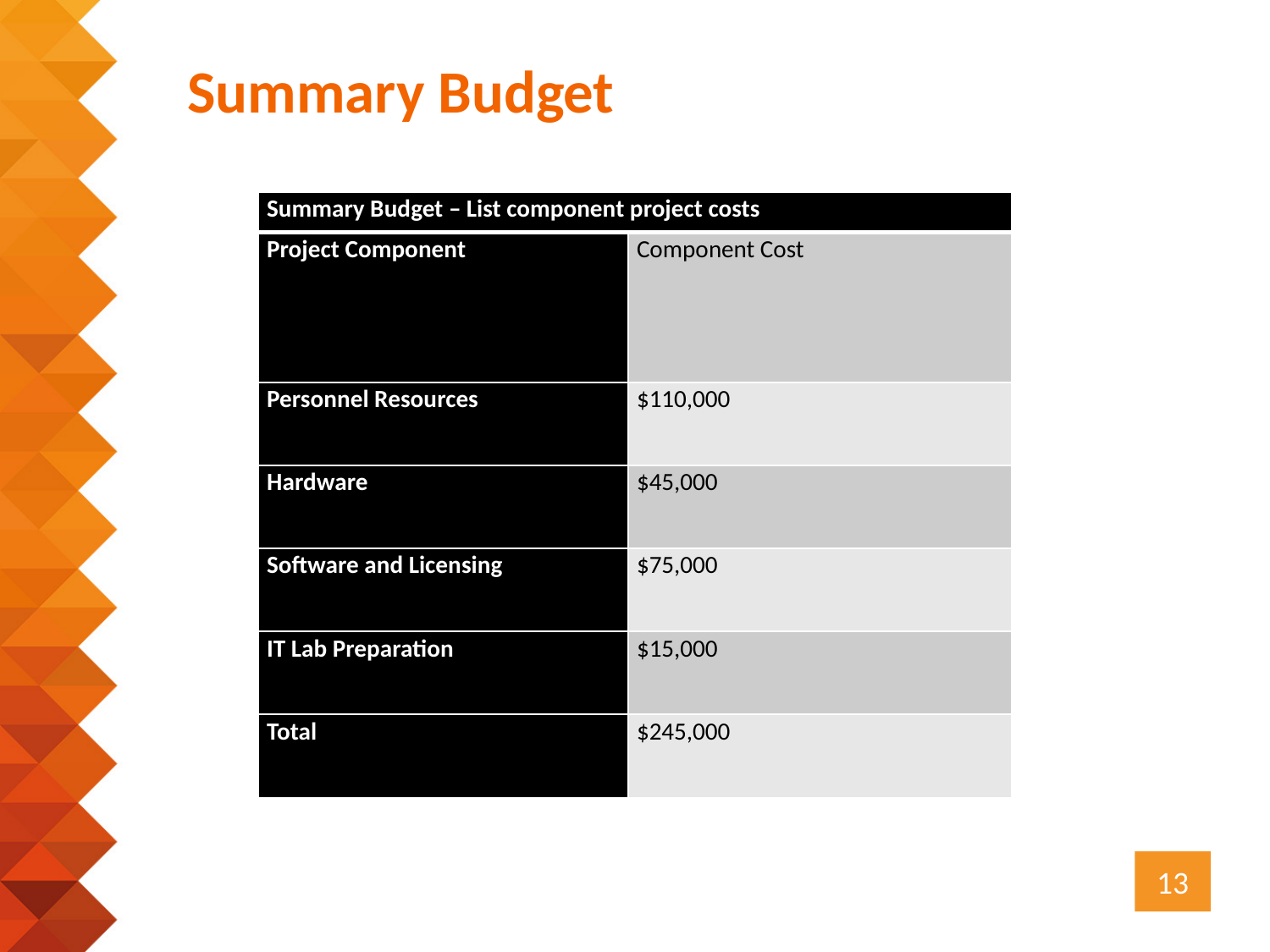

Summary Budget
| Summary Budget – List component project costs |  |
| --- | --- |
| Project Component | Component Cost |
| Personnel Resources | $110,000 |
| Hardware | $45,000 |
| Software and Licensing | $75,000 |
| IT Lab Preparation | $15,000 |
| Total | $245,000 |
13